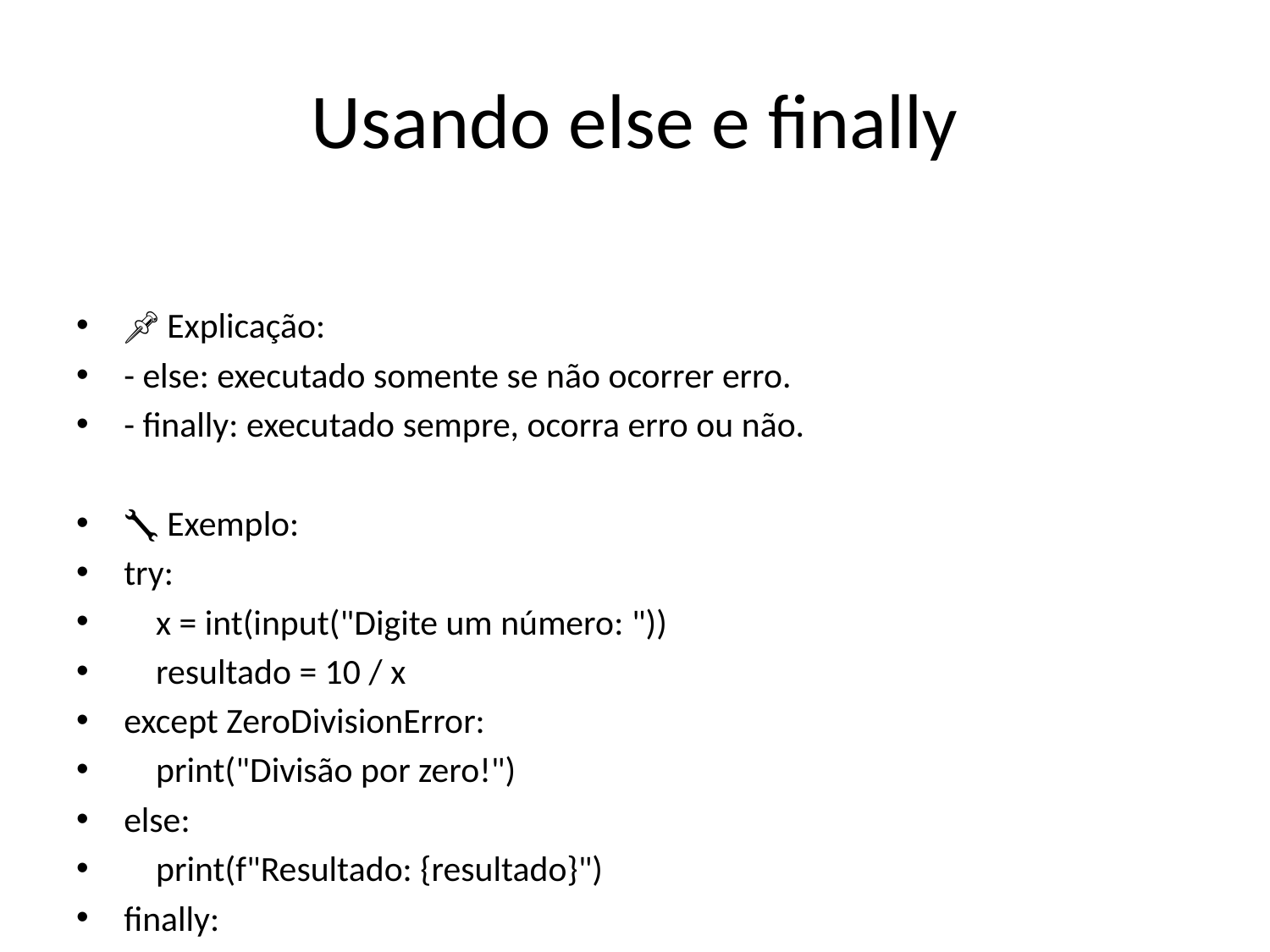

# Usando else e finally

📌 Explicação:
- else: executado somente se não ocorrer erro.
- finally: executado sempre, ocorra erro ou não.

🔧 Exemplo:
try:
    x = int(input("Digite um número: "))
    resultado = 10 / x
except ZeroDivisionError:
    print("Divisão por zero!")
else:
    print(f"Resultado: {resultado}")
finally:
    print("Operação finalizada.")